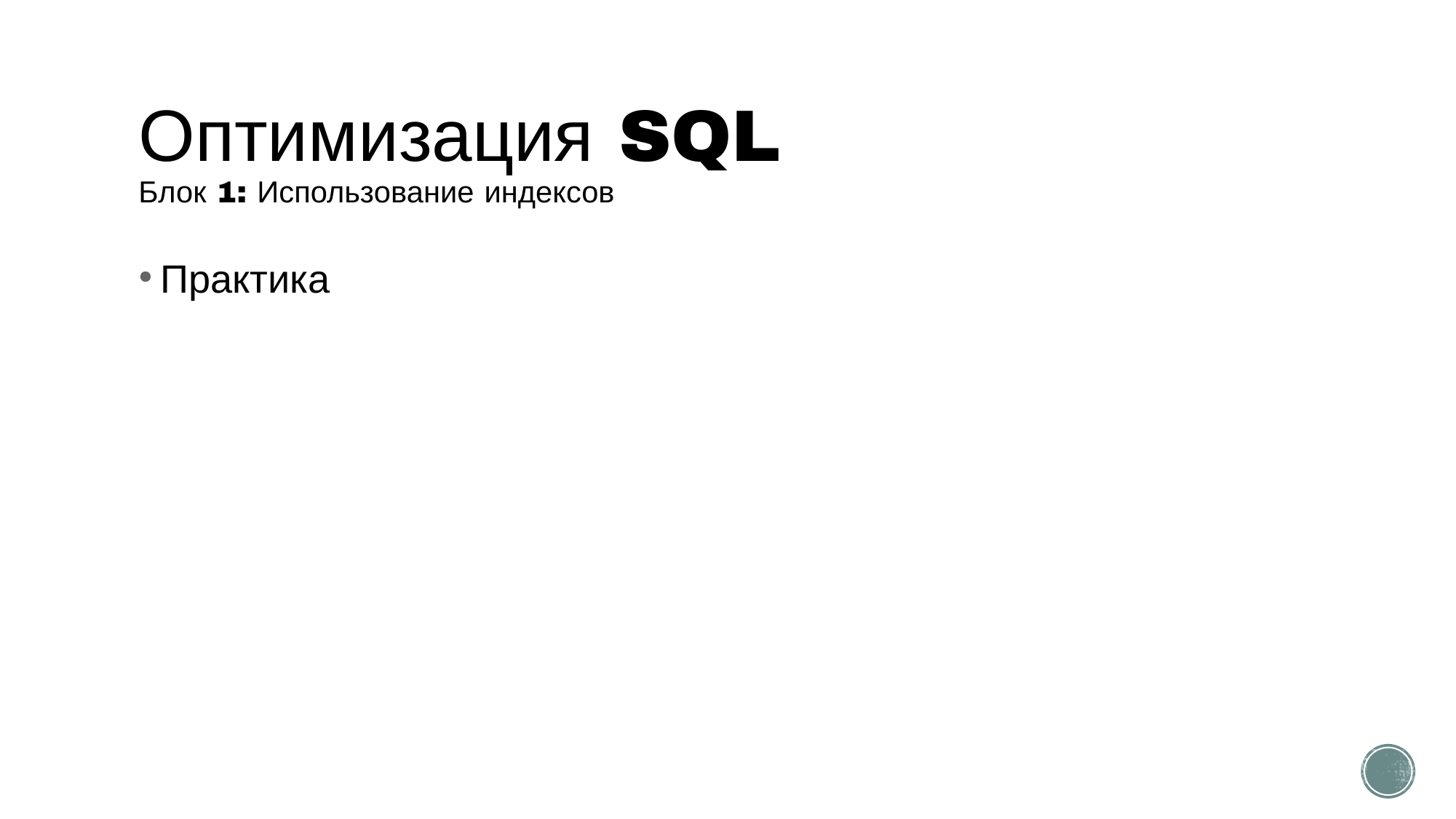

# Оптимизация SQL Блок 1: Использование индексов
Практика